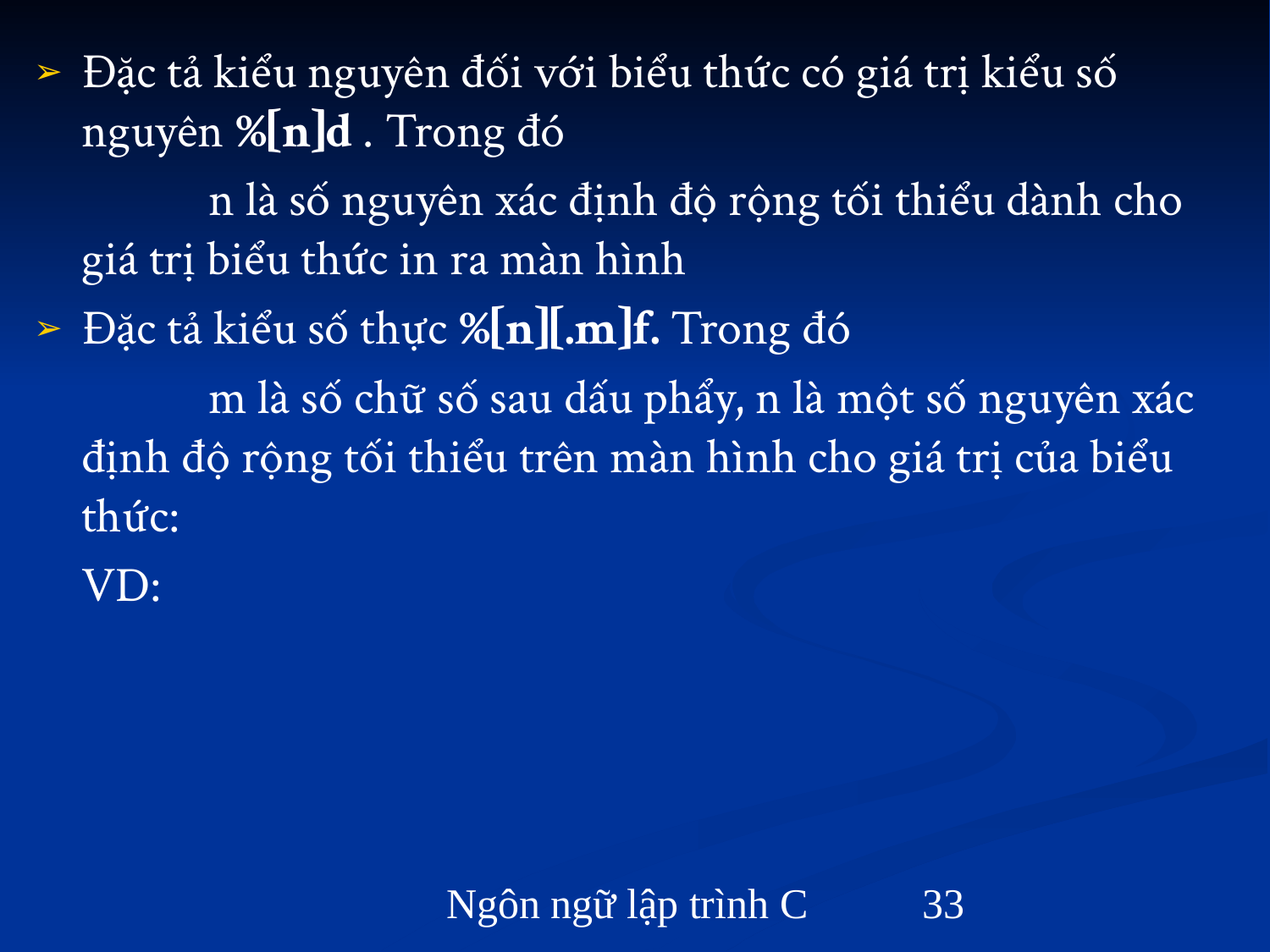

Đặc tả kiểu nguyên đối với biểu thức có giá trị kiểu số nguyên %[n]d . Trong đó
		n là số nguyên xác định độ rộng tối thiểu dành cho giá trị biểu thức in ra màn hình
Đặc tả kiểu số thực %[n][.m]f. Trong đó
		m là số chữ số sau dấu phẩy, n là một số nguyên xác định độ rộng tối thiểu trên màn hình cho giá trị của biểu thức:
	VD:
Ngôn ngữ lập trình C
33